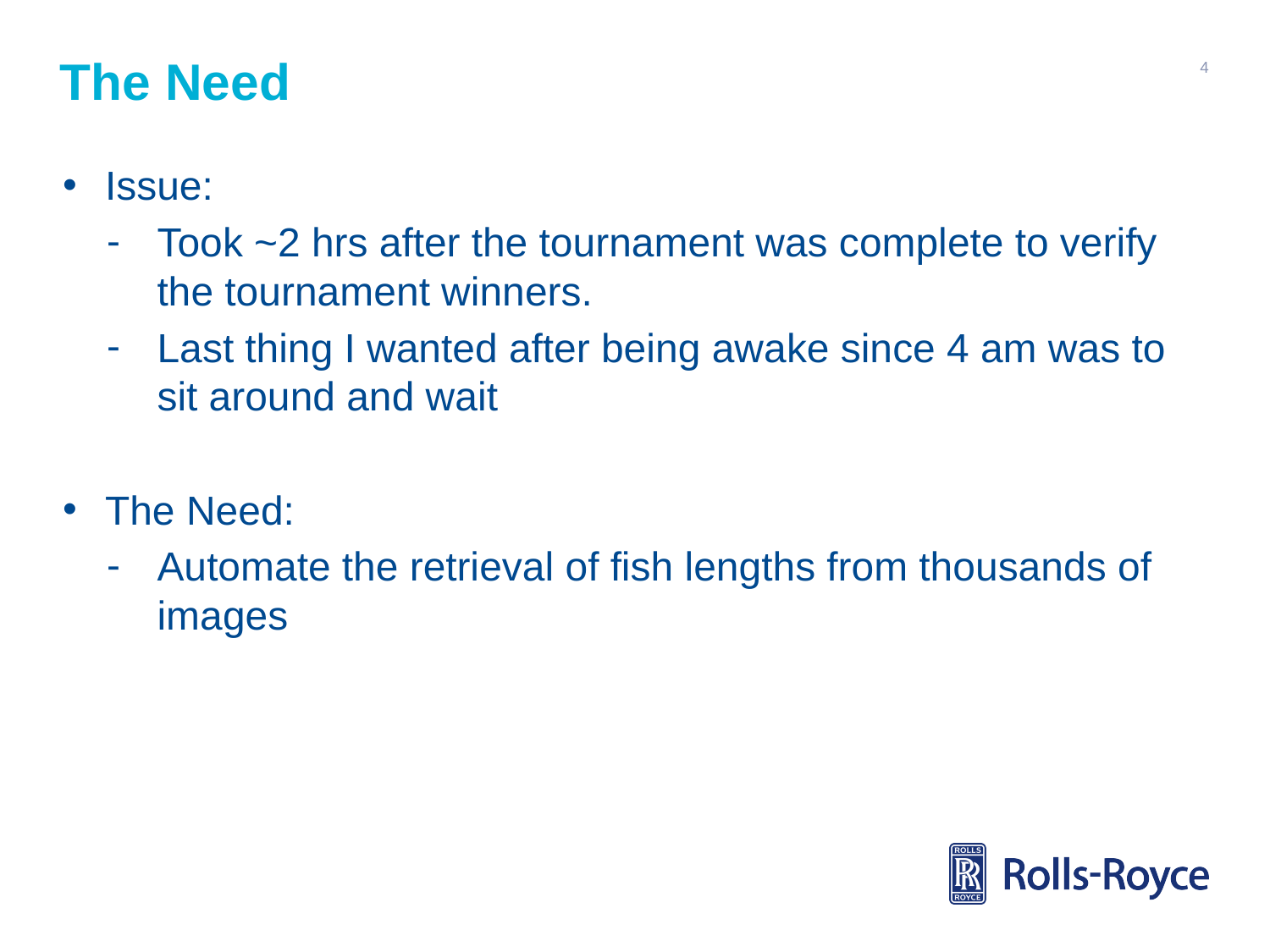

# The Need
4
Issue:
Took ~2 hrs after the tournament was complete to verify the tournament winners.
Last thing I wanted after being awake since 4 am was to sit around and wait

The Need:
Automate the retrieval of fish lengths from thousands of images